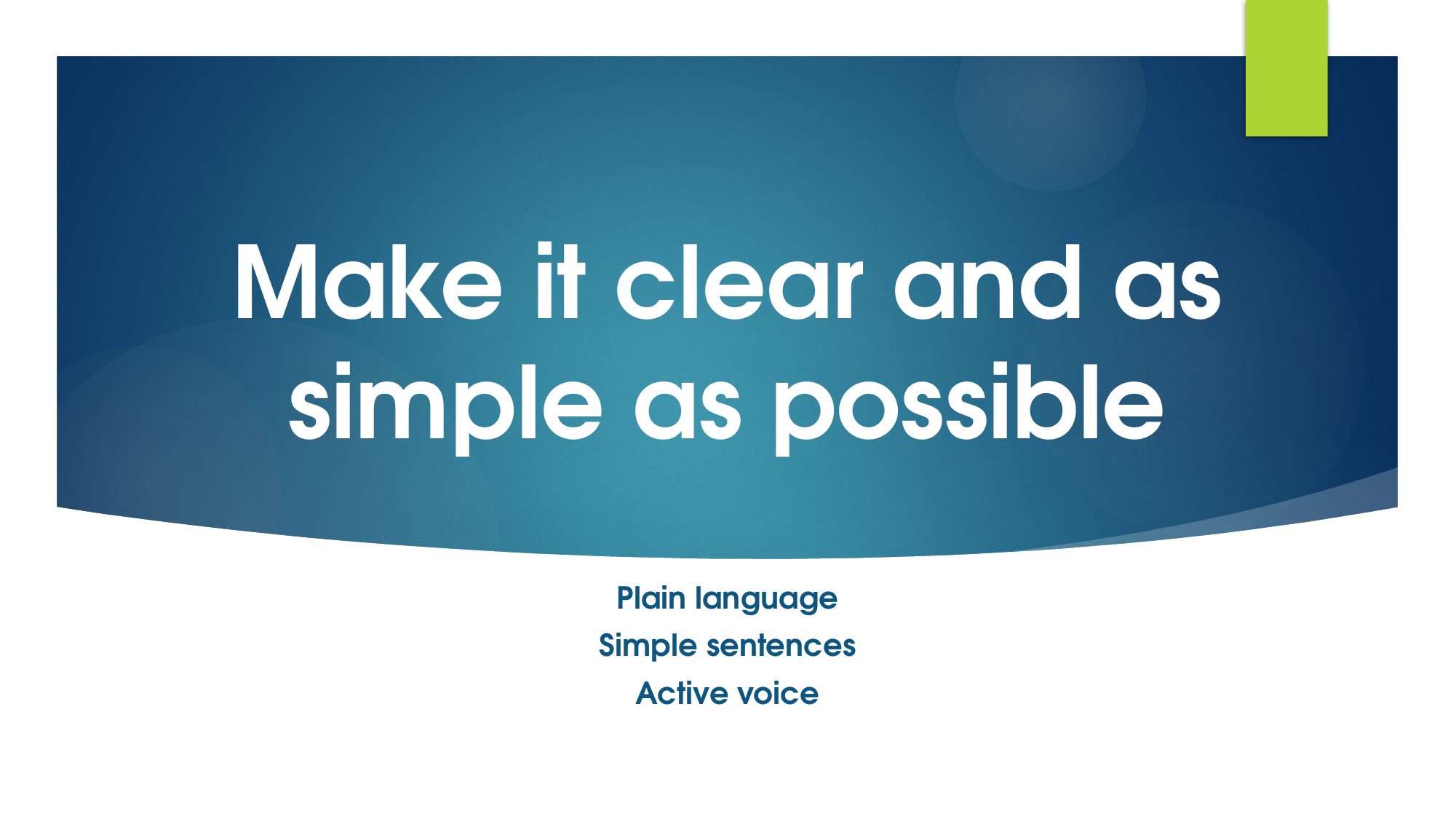

# Make it clear and as simple as possible
Plain language
Simple sentences
Active voice